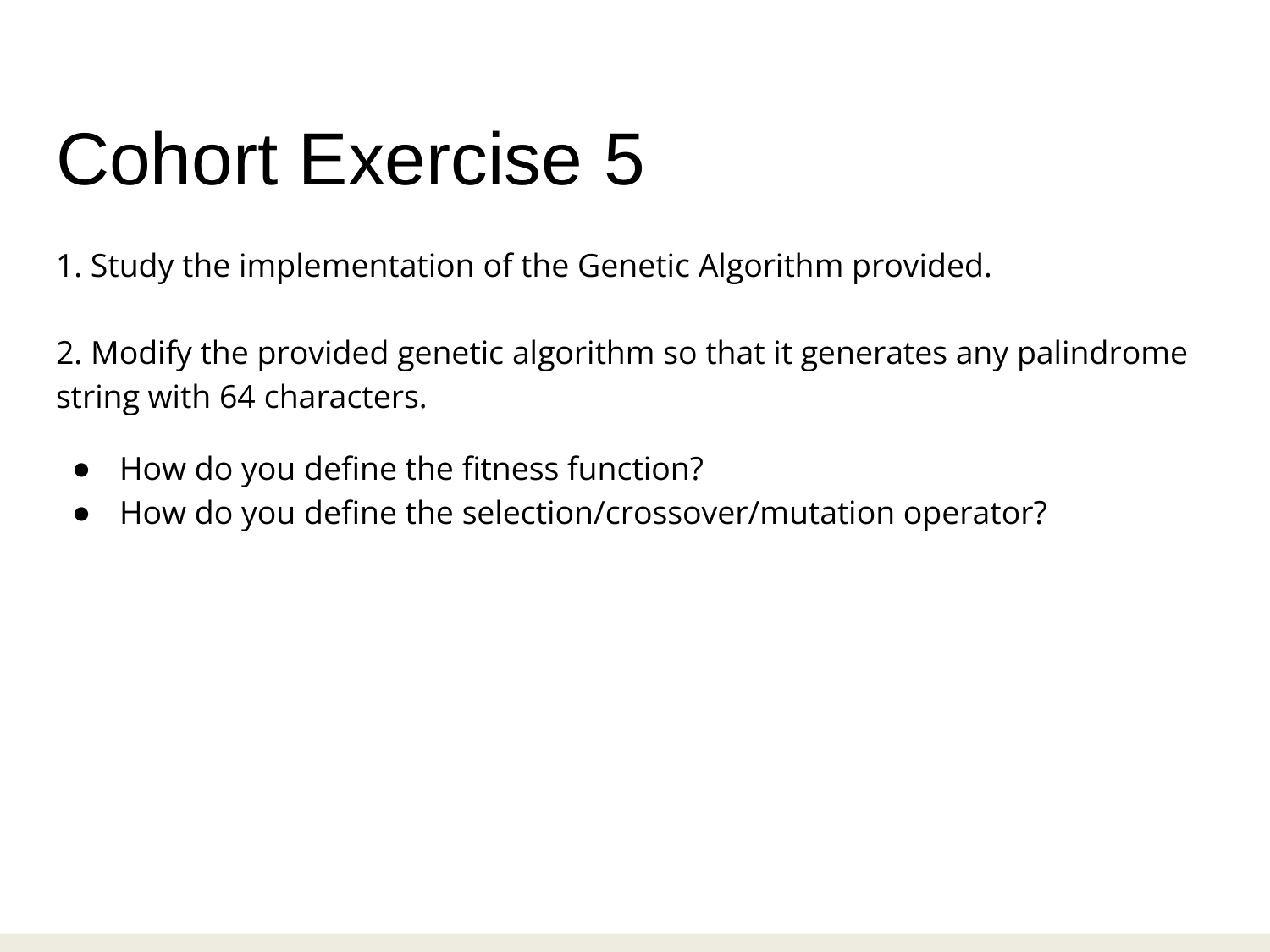

# Cohort Exercise 5
1. Study the implementation of the Genetic Algorithm provided.

2. Modify the provided genetic algorithm so that it generates any palindrome string with 64 characters.
How do you define the fitness function?
How do you define the selection/crossover/mutation operator?